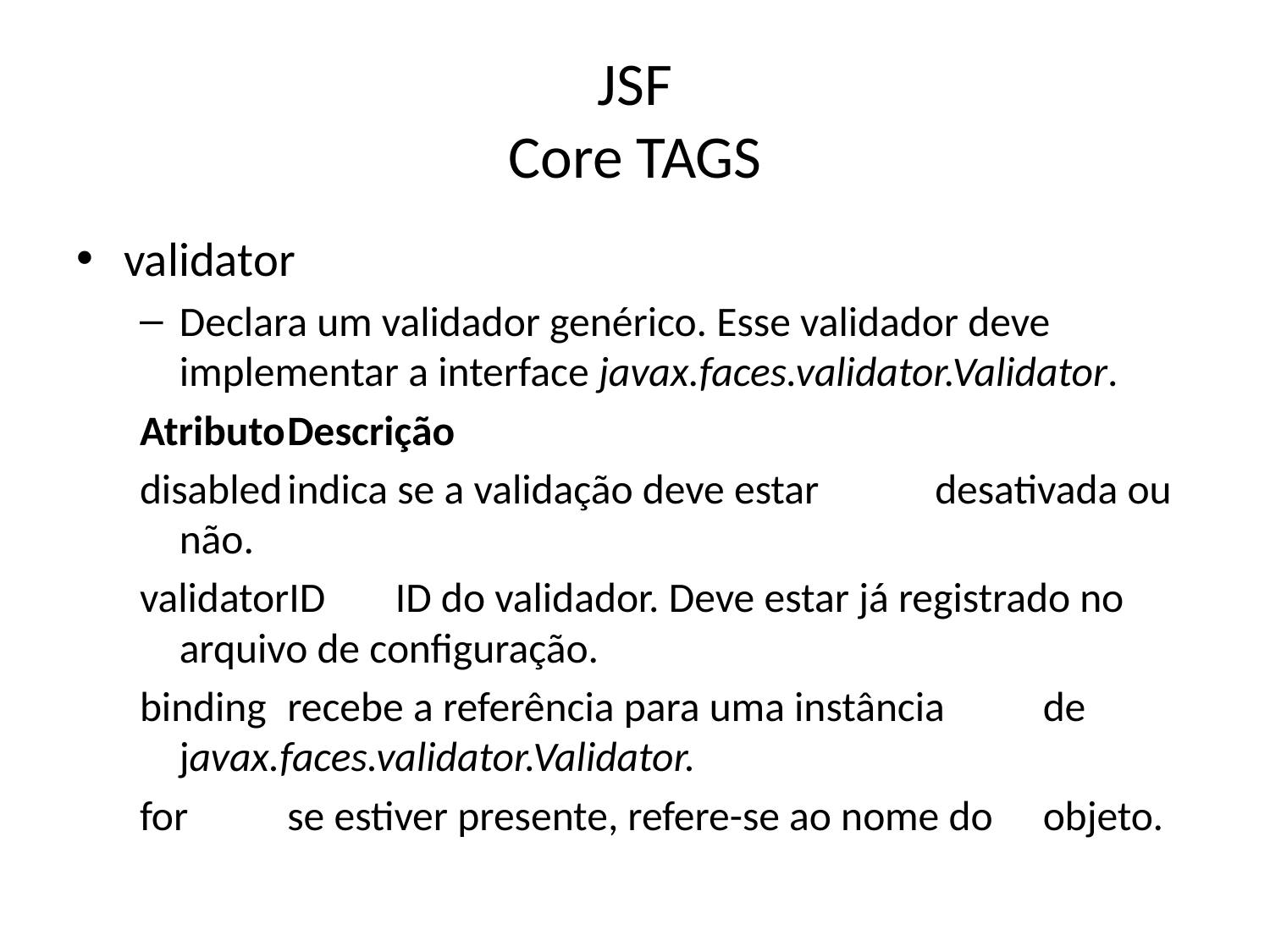

# JSF Core TAGS
validator
Declara um validador genérico. Esse validador deve implementar a interface javax.faces.validator.Validator.
Atributo		Descrição
disabled		indica se a validação deve estar 				desativada ou não.
validatorID		ID do validador. Deve estar já registrado no 			arquivo de configuração.
binding		recebe a referência para uma instância 			de javax.faces.validator.Validator.
for			se estiver presente, refere-se ao nome do 			objeto.